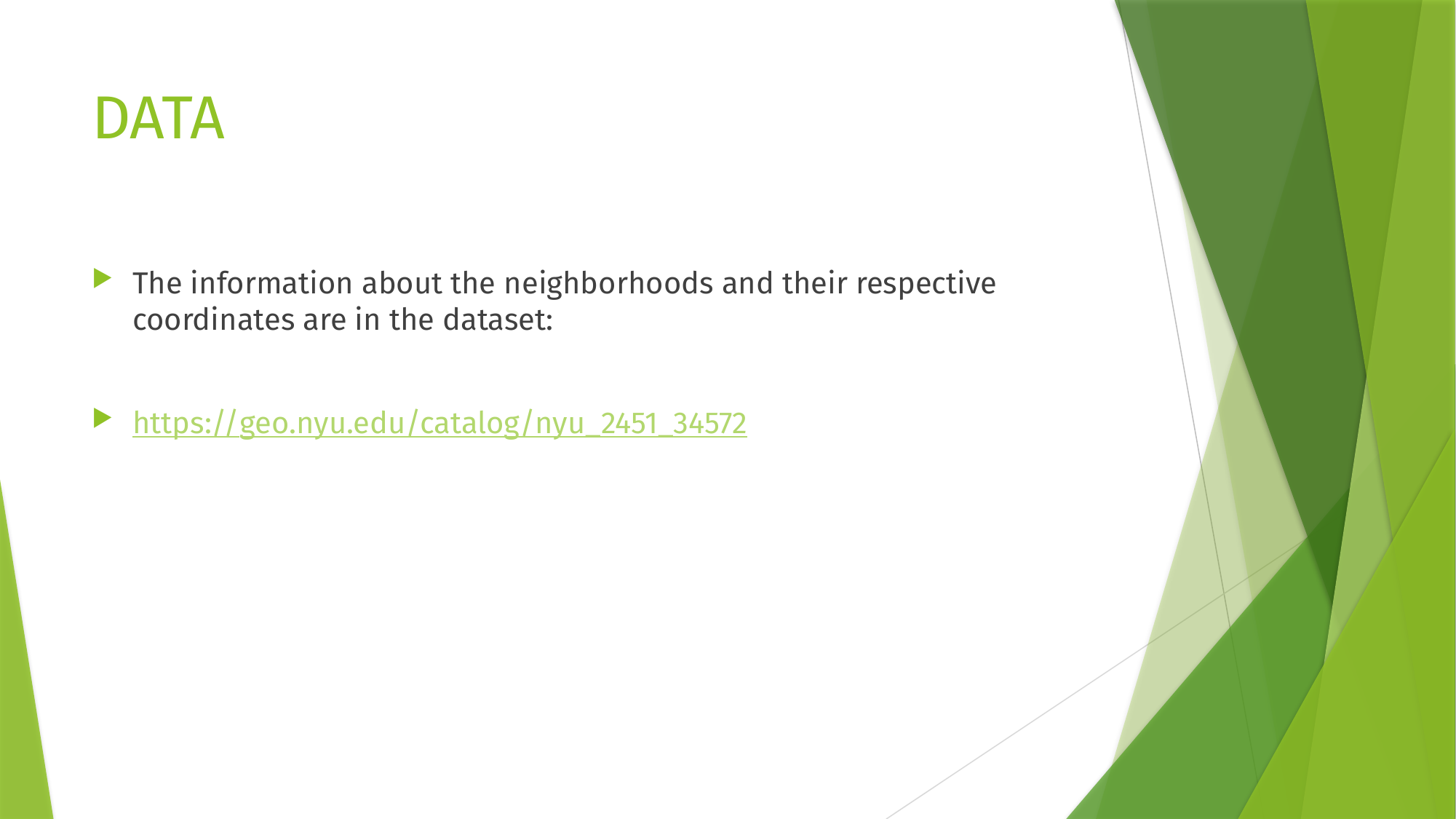

# DATA
The information about the neighborhoods and their respective coordinates are in the dataset:

https://geo.nyu.edu/catalog/nyu_2451_34572